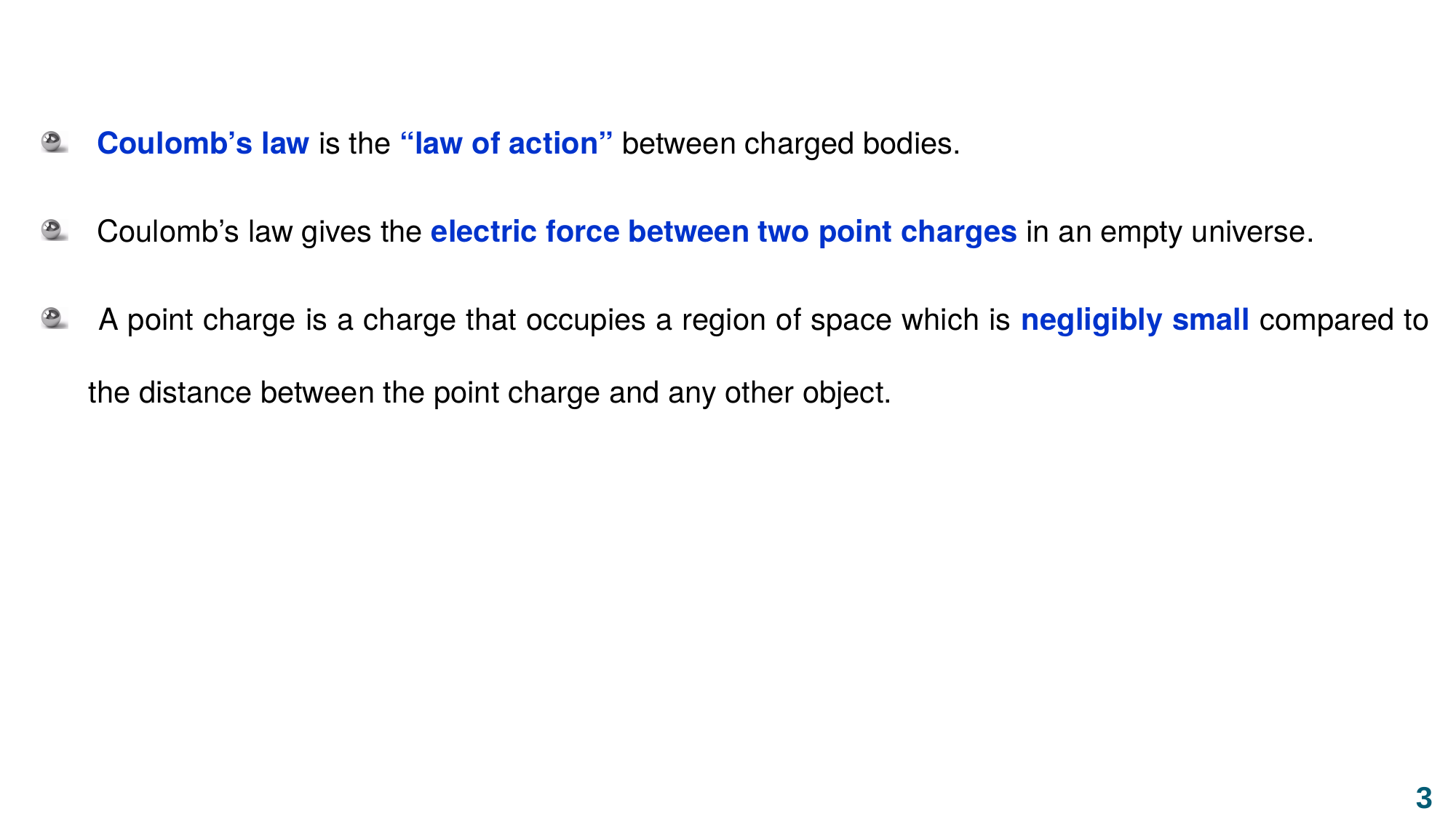

# Coulomb’s Law
 Coulomb’s law is the “law of action” between charged bodies.
 Coulomb’s law gives the electric force between two point charges in an empty universe.
 A point charge is a charge that occupies a region of space which is negligibly small compared to the distance between the point charge and any other object.
3